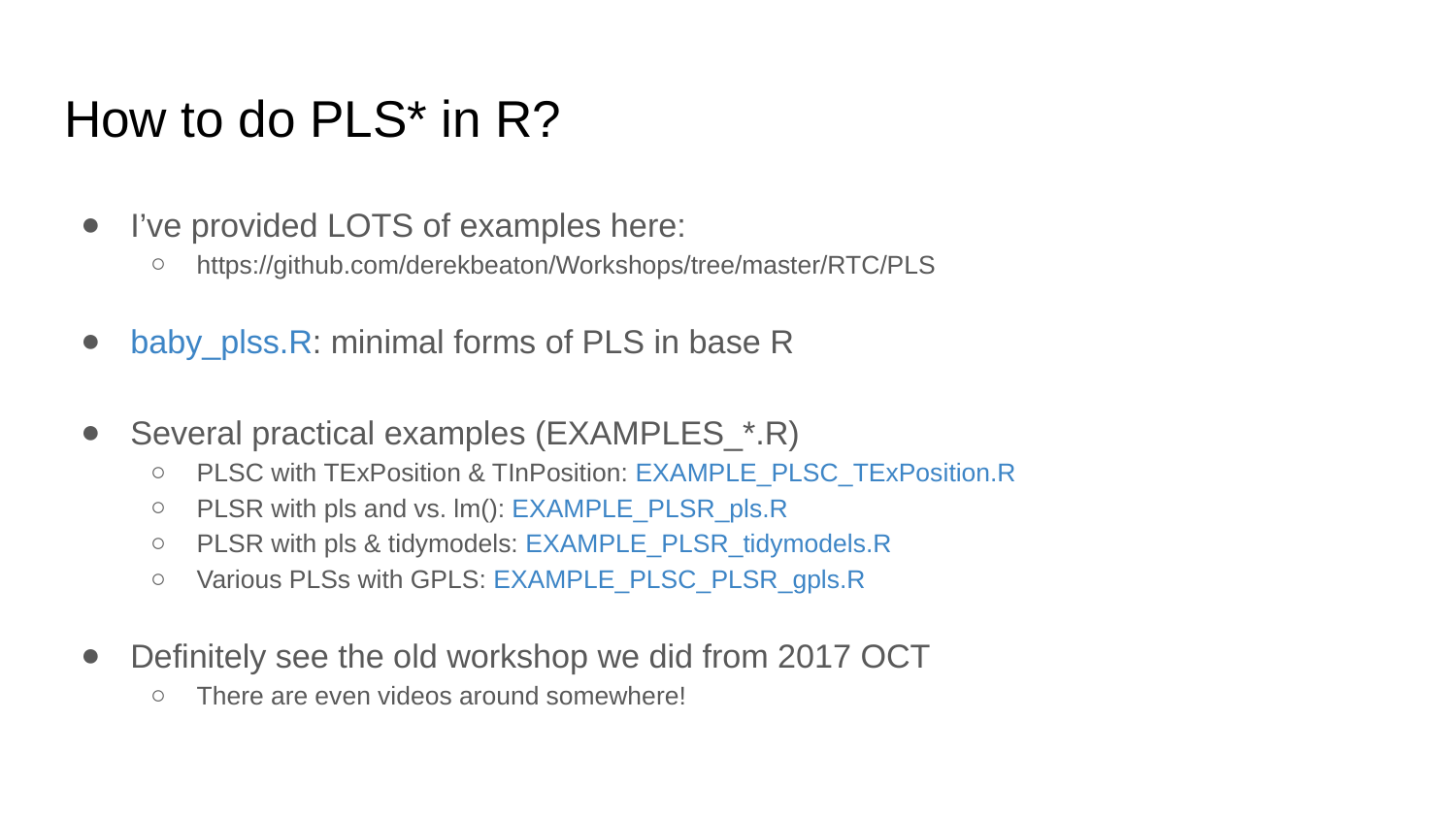

# How to do PLS* in R?
I’ve provided LOTS of examples here:
https://github.com/derekbeaton/Workshops/tree/master/RTC/PLS
baby_plss.R: minimal forms of PLS in base R
Several practical examples (EXAMPLES_*.R)
PLSC with TExPosition & TInPosition: EXAMPLE_PLSC_TExPosition.R
PLSR with pls and vs. lm(): EXAMPLE_PLSR_pls.R
PLSR with pls & tidymodels: EXAMPLE_PLSR_tidymodels.R
Various PLSs with GPLS: EXAMPLE_PLSC_PLSR_gpls.R
Definitely see the old workshop we did from 2017 OCT
There are even videos around somewhere!